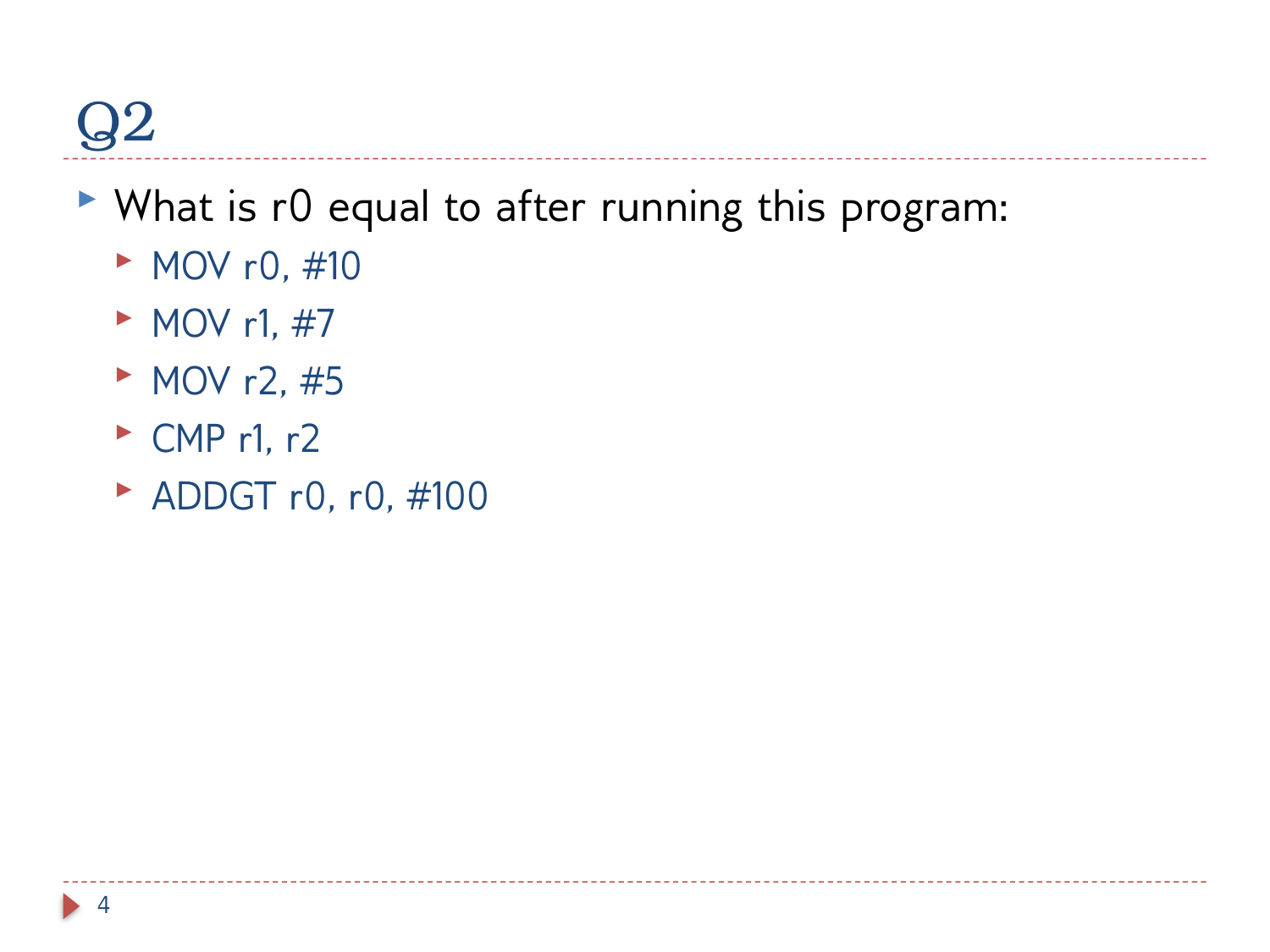

# Q2
What is r0 equal to after running this program:
MOV r0, #10
MOV r1, #7
MOV r2, #5
CMP r1, r2
ADDGT r0, r0, #100
4